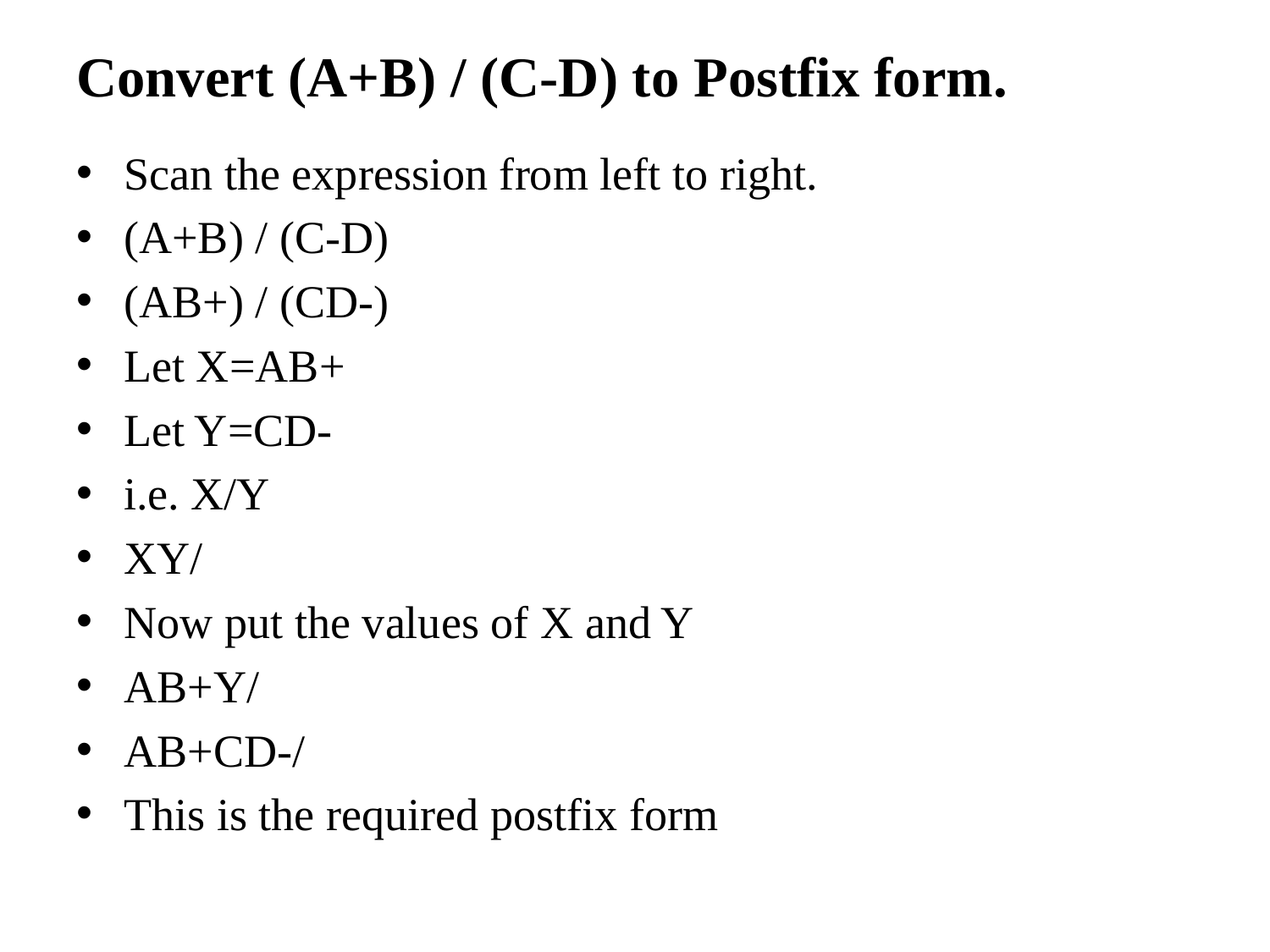

# Convert (A+B) / (C-D) to Postfix form.
Scan the expression from left to right.
(A+B) / (C-D)
(AB+) / (CD-)
Let X=AB+
Let Y=CD-
i.e. X/Y
XY/
Now put the values of X and Y
AB+Y/
AB+CD-/
This is the required postfix form